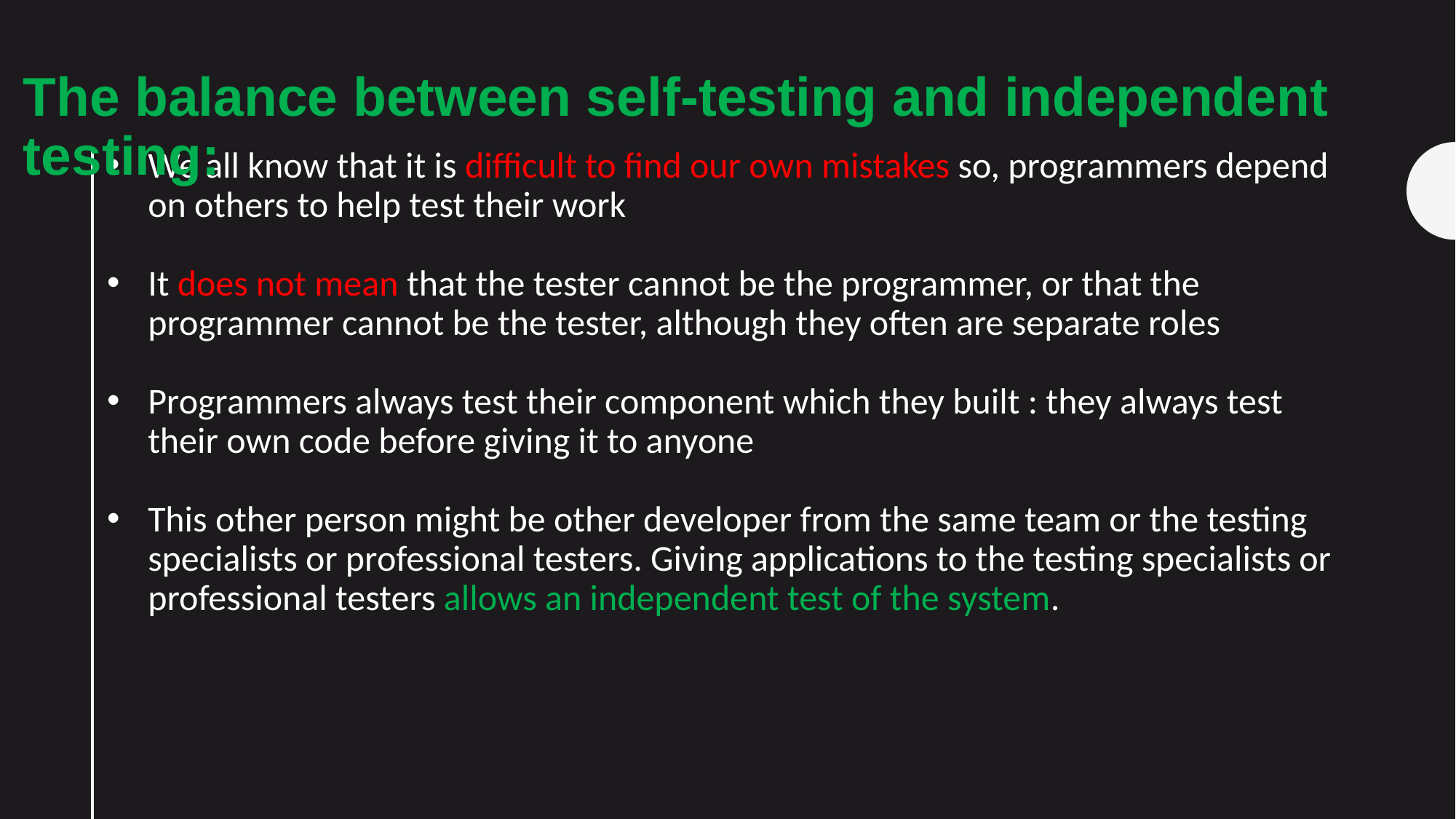

The balance between self-testing and independent testing:
We all know that it is difficult to find our own mistakes so, programmers depend on others to help test their work

It does not mean that the tester cannot be the programmer, or that the programmer cannot be the tester, although they often are separate roles

Programmers always test their component which they built : they always test their own code before giving it to anyone

This other person might be other developer from the same team or the testing specialists or professional testers. Giving applications to the testing specialists or professional testers allows an independent test of the system.